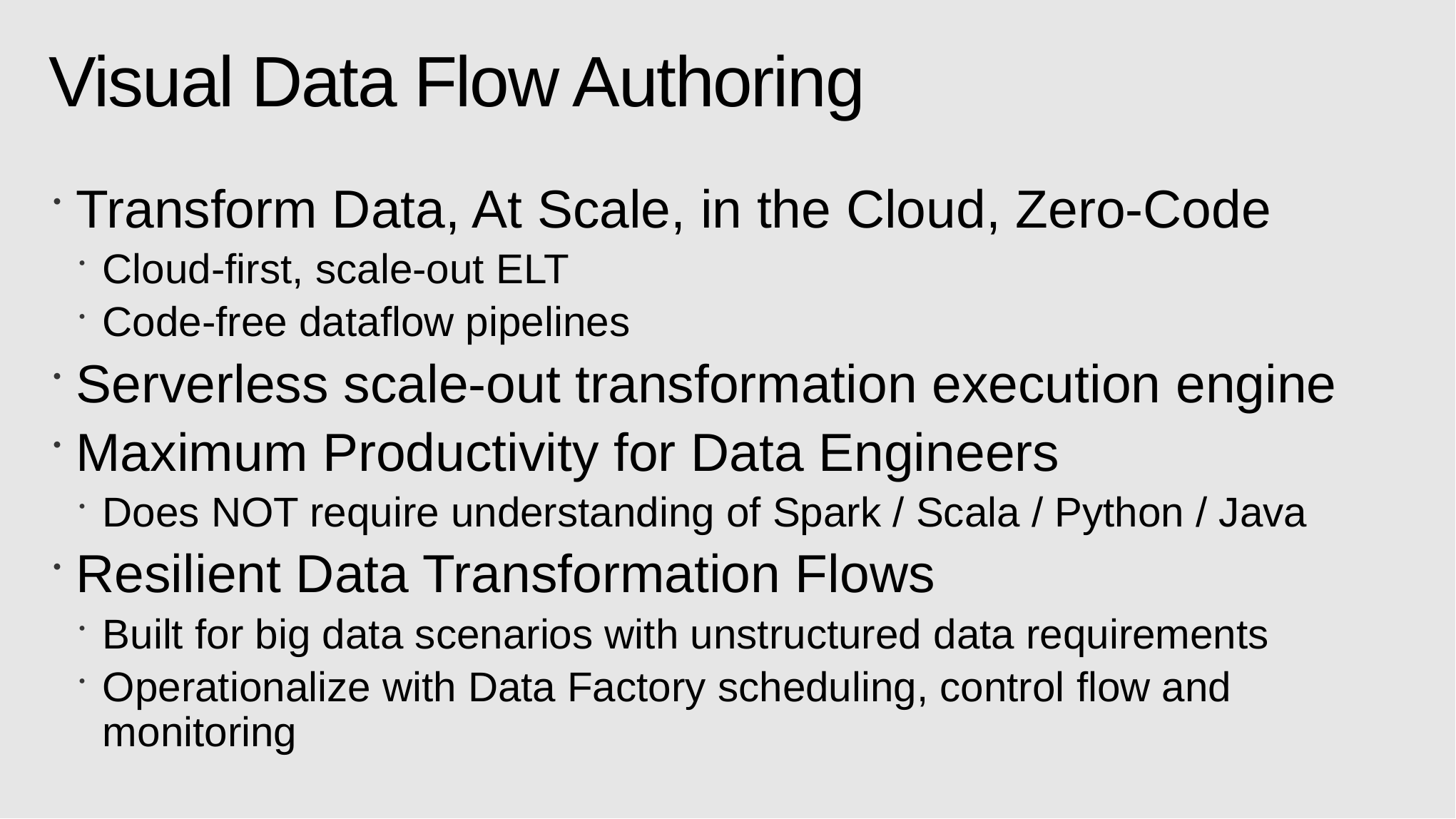

# Visual Data Flow Authoring
Transform Data, At Scale, in the Cloud, Zero-Code
Cloud-first, scale-out ELT
Code-free dataflow pipelines
Serverless scale-out transformation execution engine
Maximum Productivity for Data Engineers
Does NOT require understanding of Spark / Scala / Python / Java
Resilient Data Transformation Flows
Built for big data scenarios with unstructured data requirements
Operationalize with Data Factory scheduling, control flow and monitoring